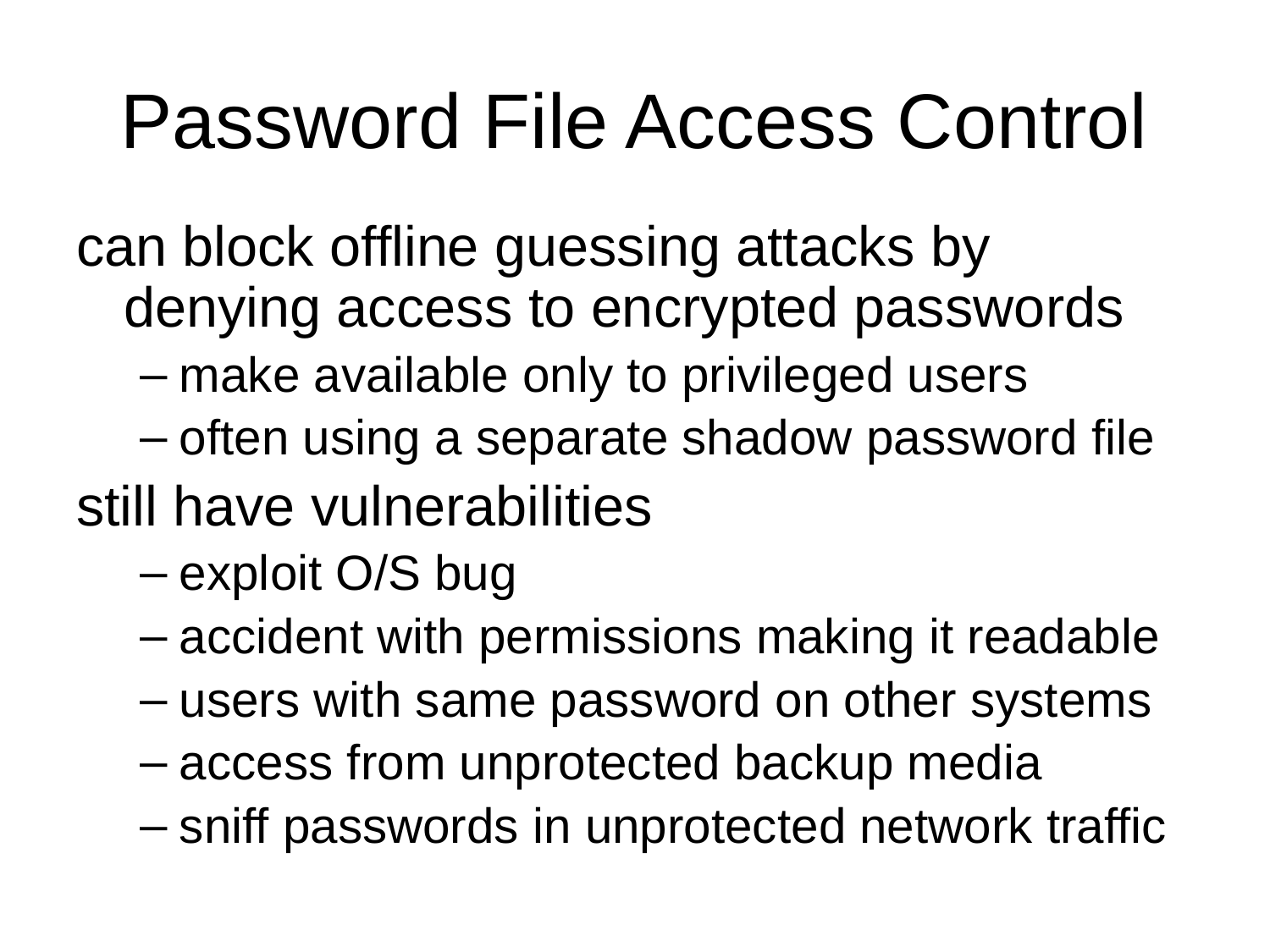

# Password File Access Control
can block offline guessing attacks by denying access to encrypted passwords
make available only to privileged users
often using a separate shadow password file
still have vulnerabilities
exploit O/S bug
accident with permissions making it readable
users with same password on other systems
access from unprotected backup media
sniff passwords in unprotected network traffic